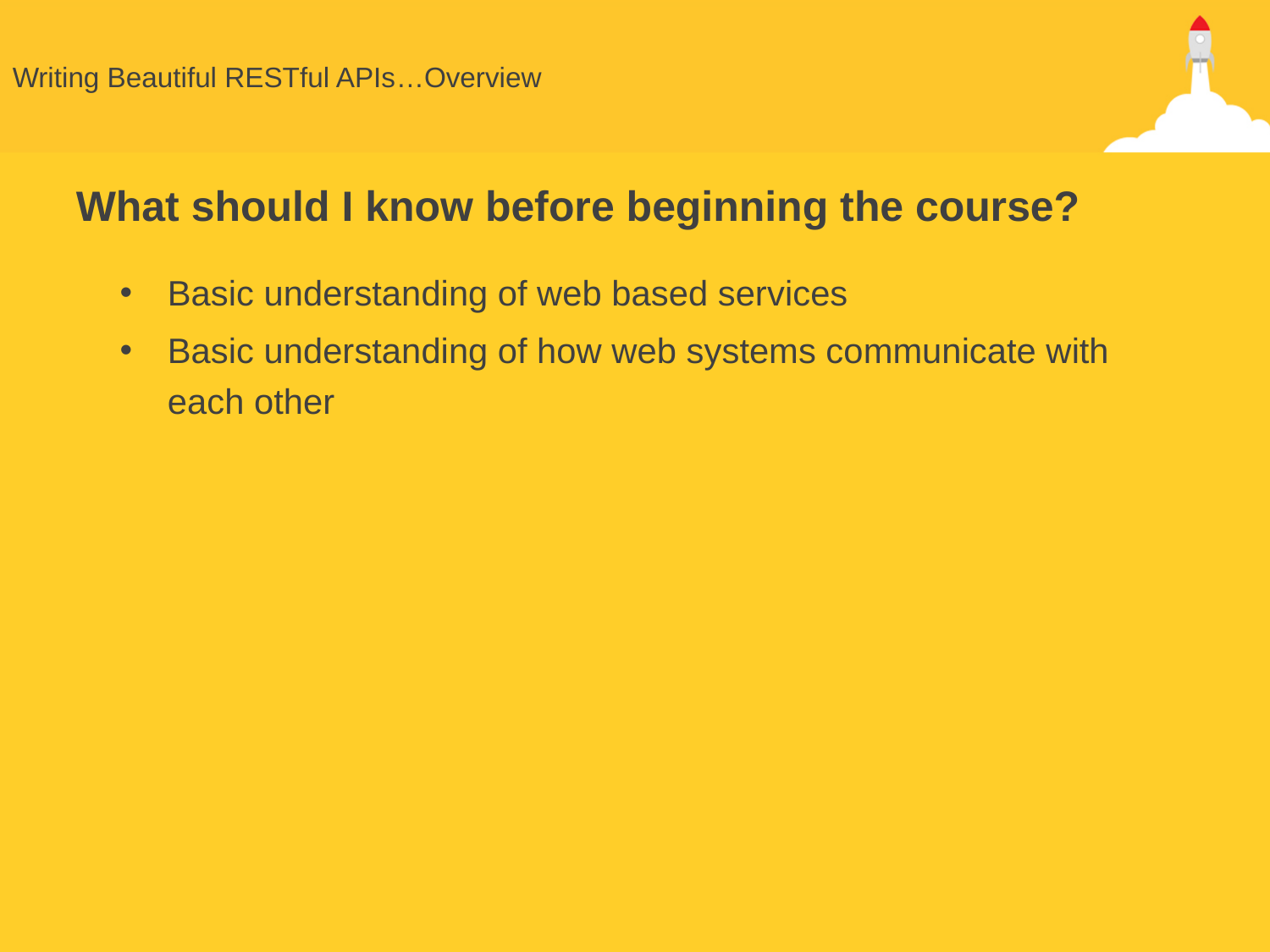

# Writing Beautiful RESTful APIs…Overview
What should I know before beginning the course?
Basic understanding of web based services
Basic understanding of how web systems communicate with each other